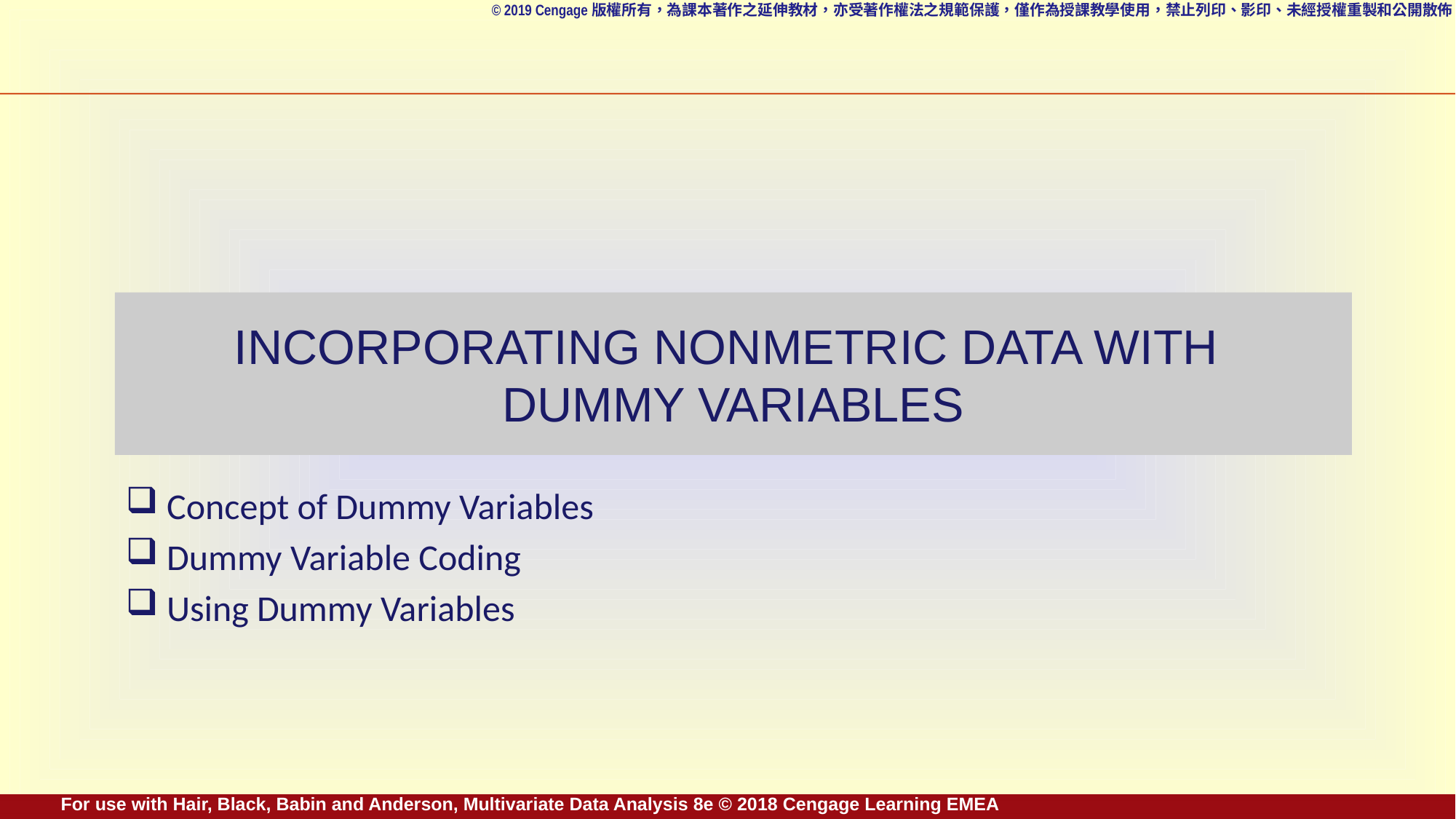

# Incorporating Nonmetric Data with Dummy Variables
Concept of Dummy Variables
Dummy Variable Coding
Using Dummy Variables
For use with Hair, Black, Babin and Anderson, Multivariate Data Analysis 8e © 2018 Cengage Learning EMEA